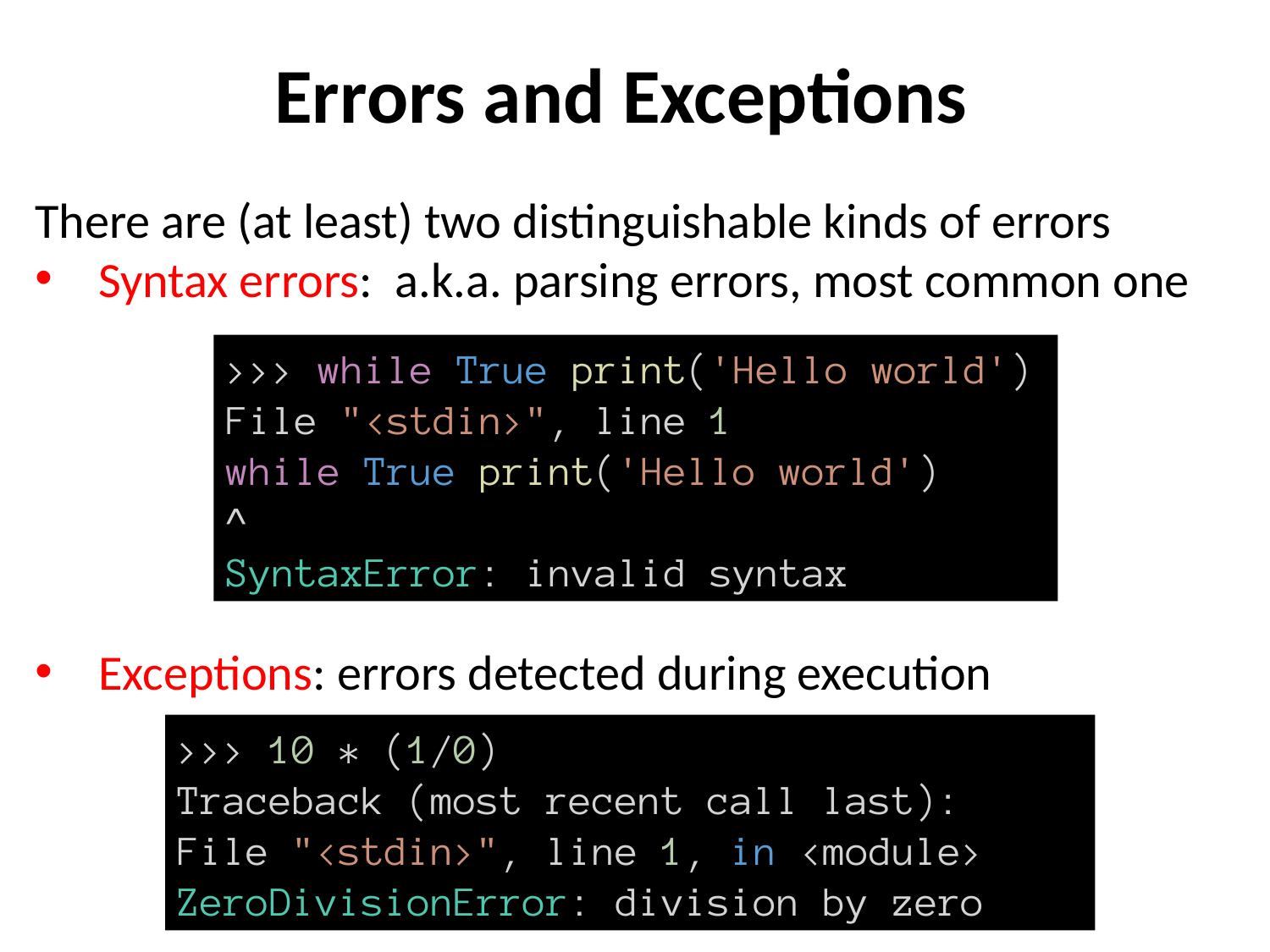

# Errors and Exceptions
There are (at least) two distinguishable kinds of errors
Syntax errors:  a.k.a. parsing errors, most common one

Exceptions: errors detected during execution

>>> while True print('Hello world')
File "<stdin>", line 1
while True print('Hello world')
^
SyntaxError: invalid syntax
>>> 10 * (1/0)
Traceback (most recent call last):
File "<stdin>", line 1, in <module>
ZeroDivisionError: division by zero